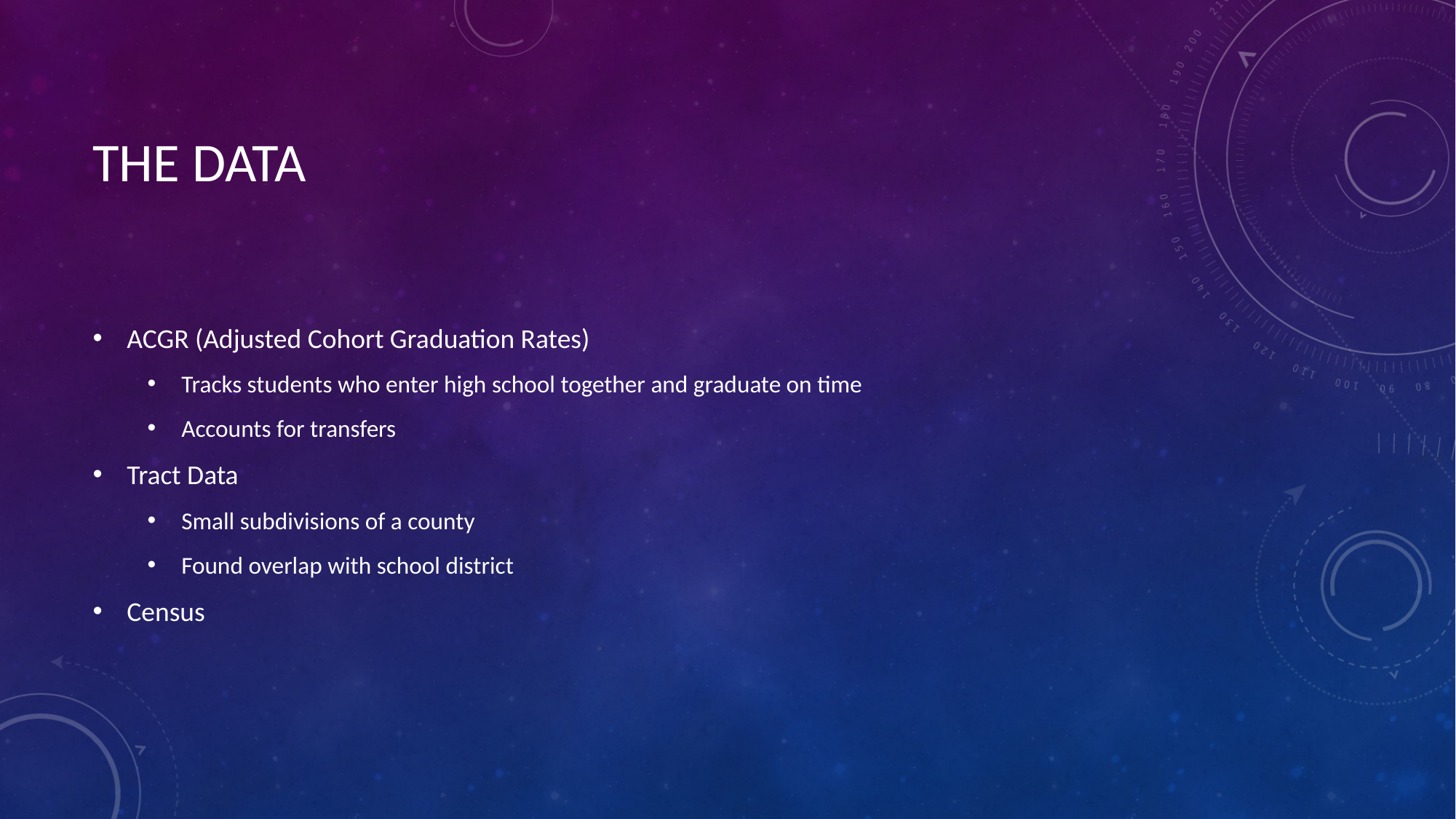

# The data
ACGR (Adjusted Cohort Graduation Rates)
Tracks students who enter high school together and graduate on time
Accounts for transfers
Tract Data
Small subdivisions of a county
Found overlap with school district
Census